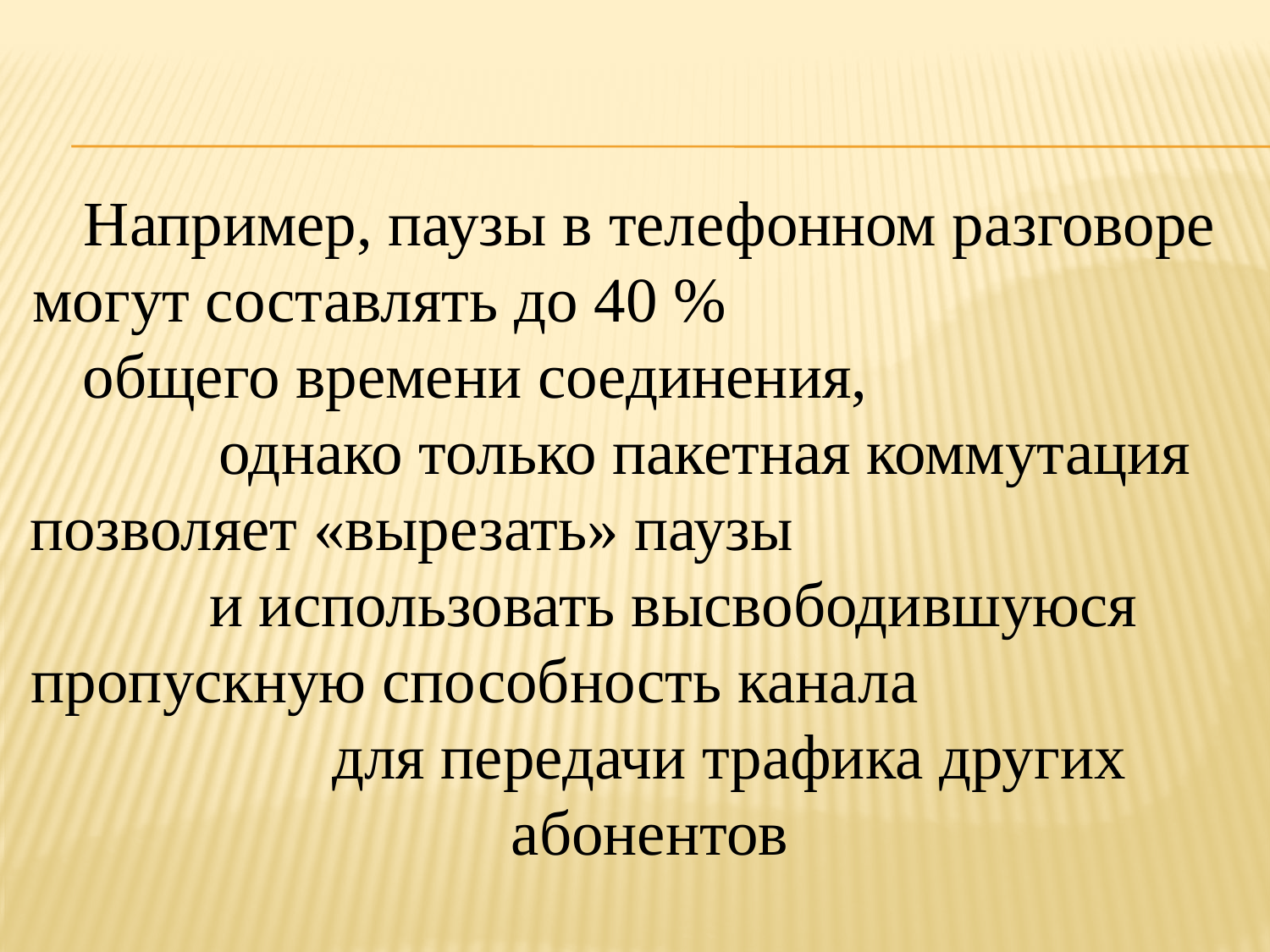

Например, паузы в телефонном разговоре могут составлять до 40 %                                      общего времени соединения,                                 однако только пакетная коммутация позволяет «вырезать» паузы                                  и использовать высвободившуюся пропускную способность канала                                 для передачи трафика других абонентов